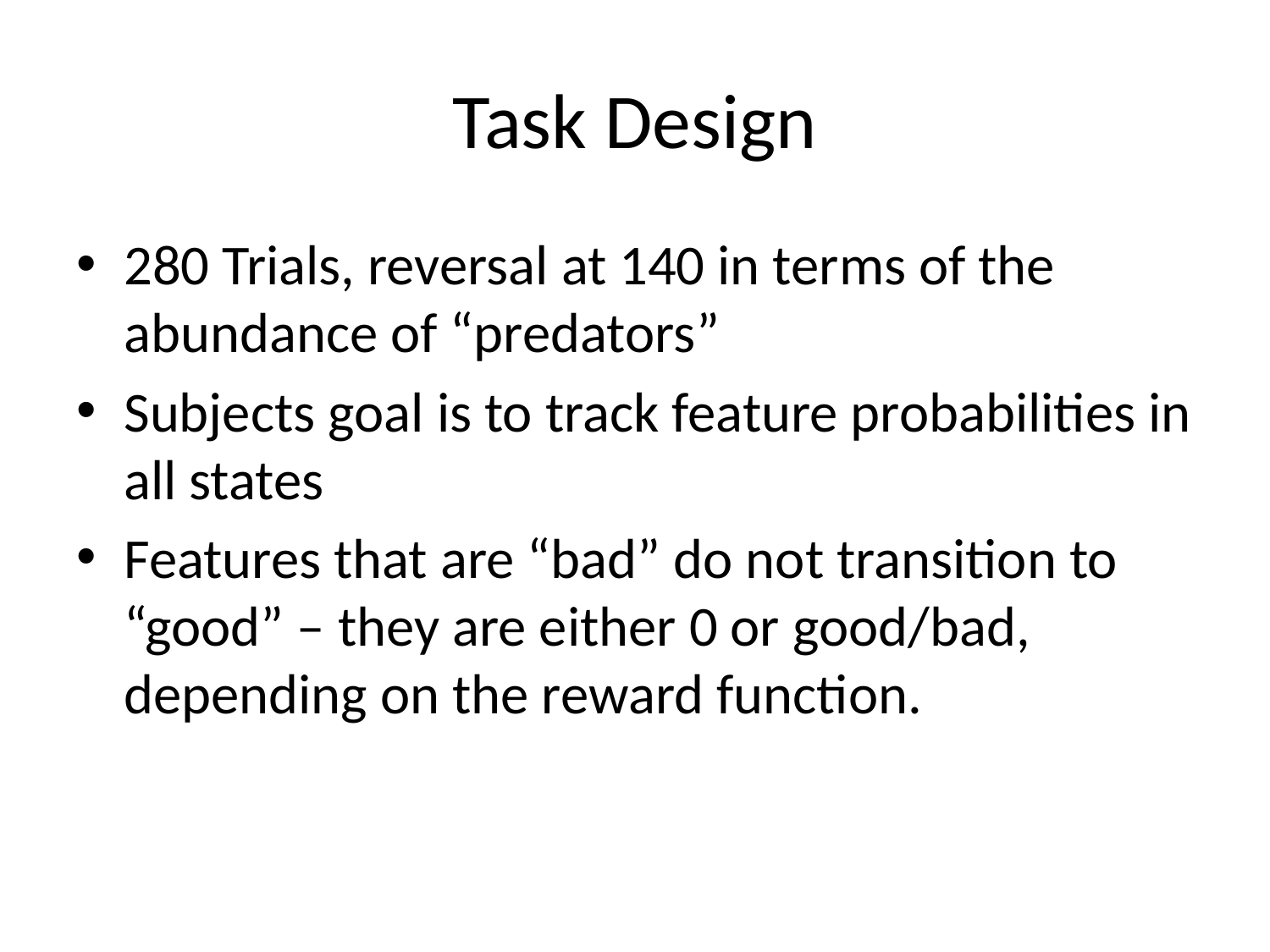

# Task Design
280 Trials, reversal at 140 in terms of the abundance of “predators”
Subjects goal is to track feature probabilities in all states
Features that are “bad” do not transition to “good” – they are either 0 or good/bad, depending on the reward function.